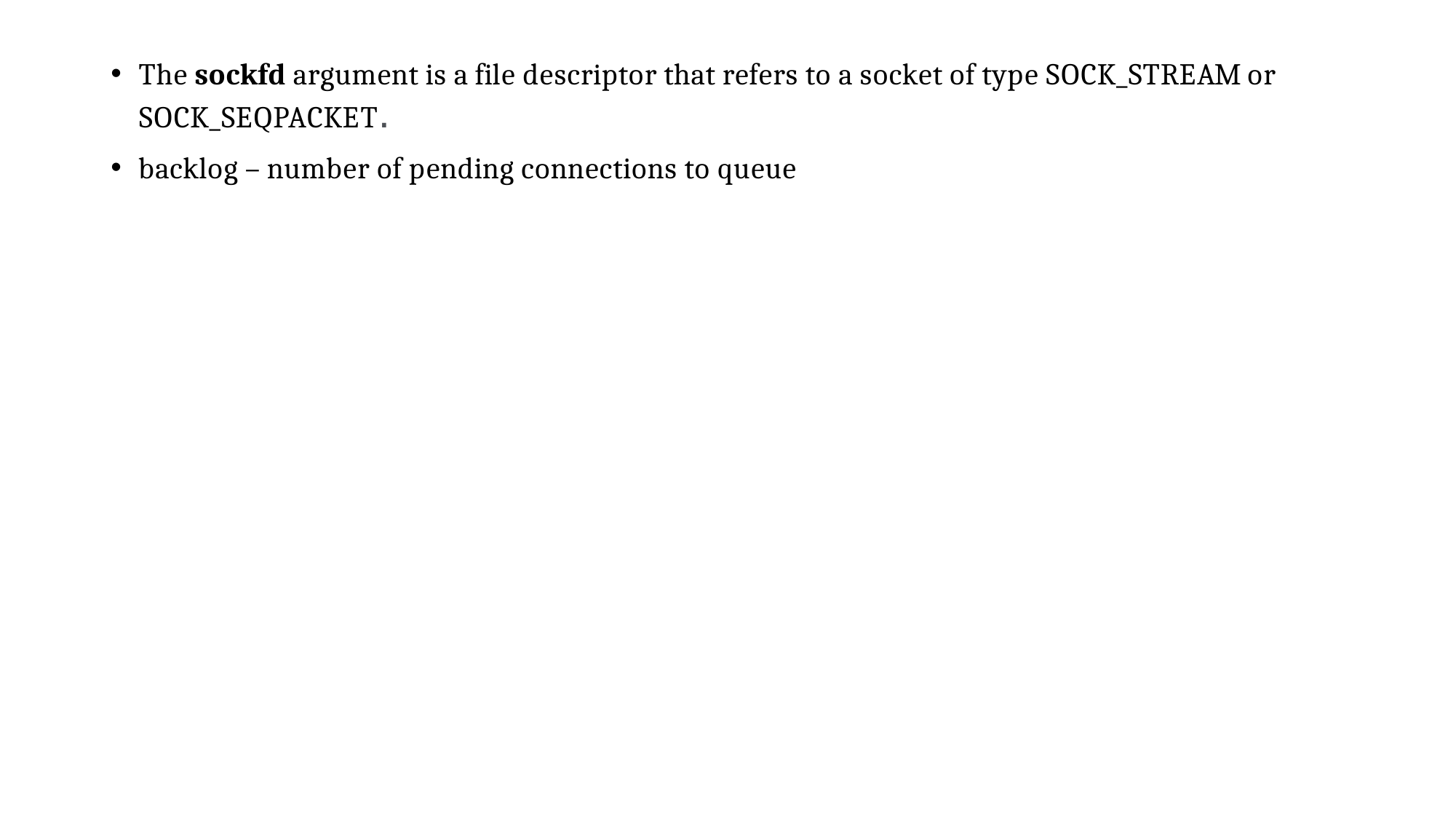

The sockfd argument is a file descriptor that refers to a socket of type SOCK_STREAM or SOCK_SEQPACKET.
backlog – number of pending connections to queue